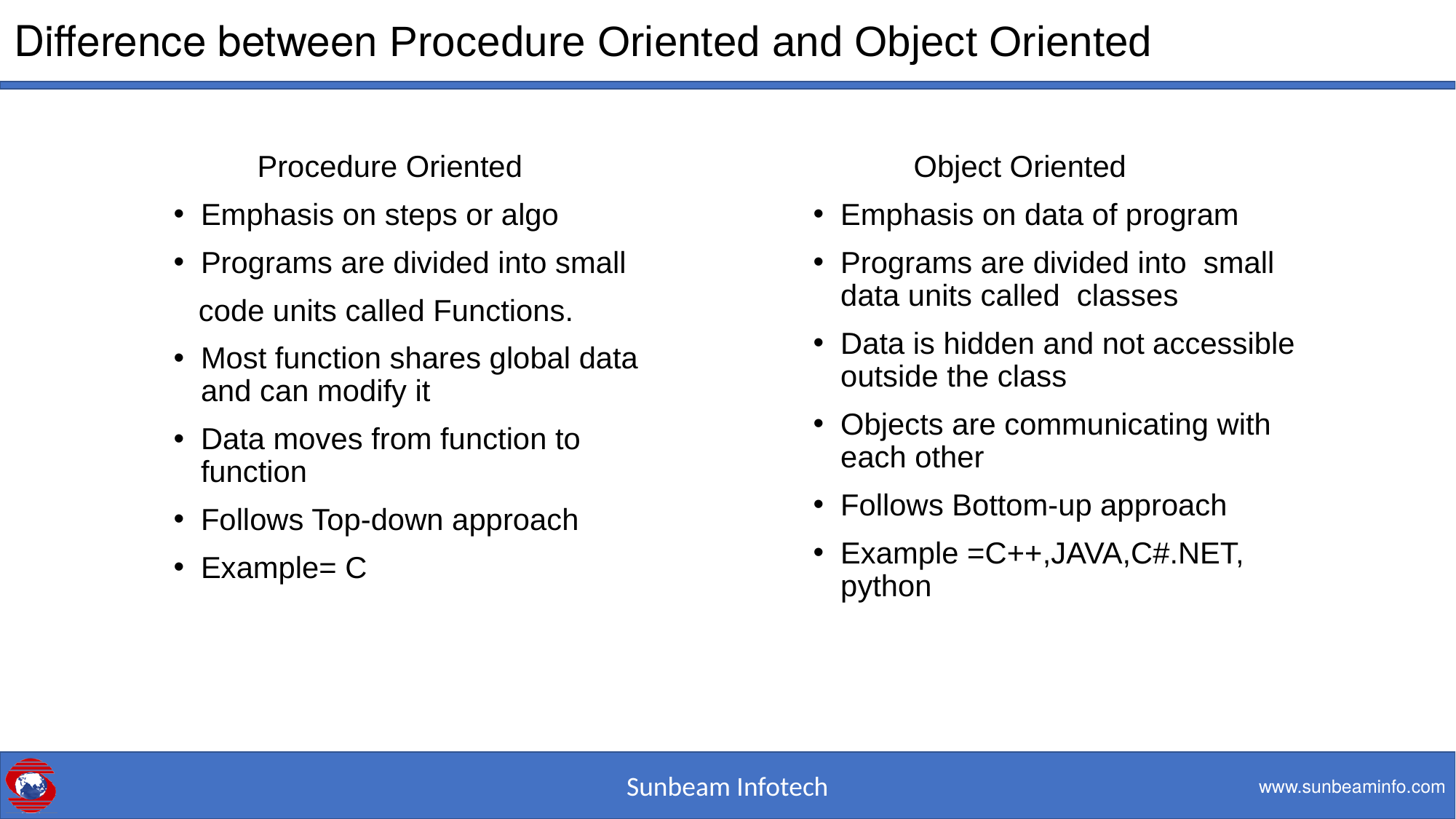

# Difference between Procedure Oriented and Object Oriented
            Object Oriented
Emphasis on data of program
Programs are divided into  small data units called  classes
Data is hidden and not accessible outside the class
Objects are communicating with  each other
Follows Bottom-up approach
Example =C++,JAVA,C#.NET, python
          Procedure Oriented
Emphasis on steps or algo
Programs are divided into small
   code units called Functions.
Most function shares global data and can modify it
Data moves from function to function
Follows Top-down approach
Example= C